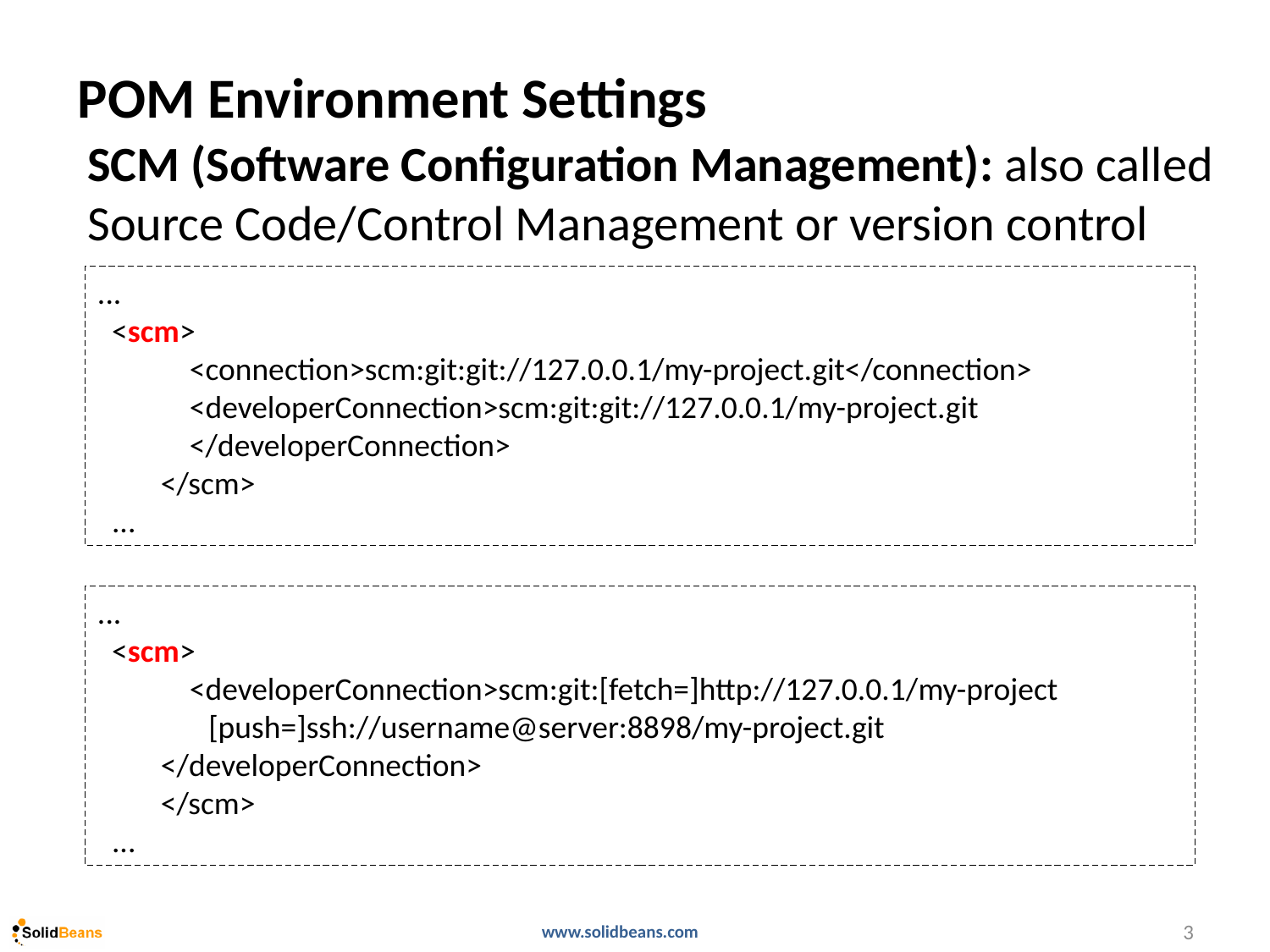

# POM Environment Settings
SCM (Software Configuration Management): also called Source Code/Control Management or version control
...
  <scm>
    <connection>scm:git:git://127.0.0.1/my-project.git</connection>
    <developerConnection>scm:git:git://127.0.0.1/my-project.git
    </developerConnection>
</scm>
  ...
...
  <scm>
    <developerConnection>scm:git:[fetch=]http://127.0.0.1/my-project [push=]ssh://username@server:8898/my-project.git
</developerConnection>
</scm>
  ...
3